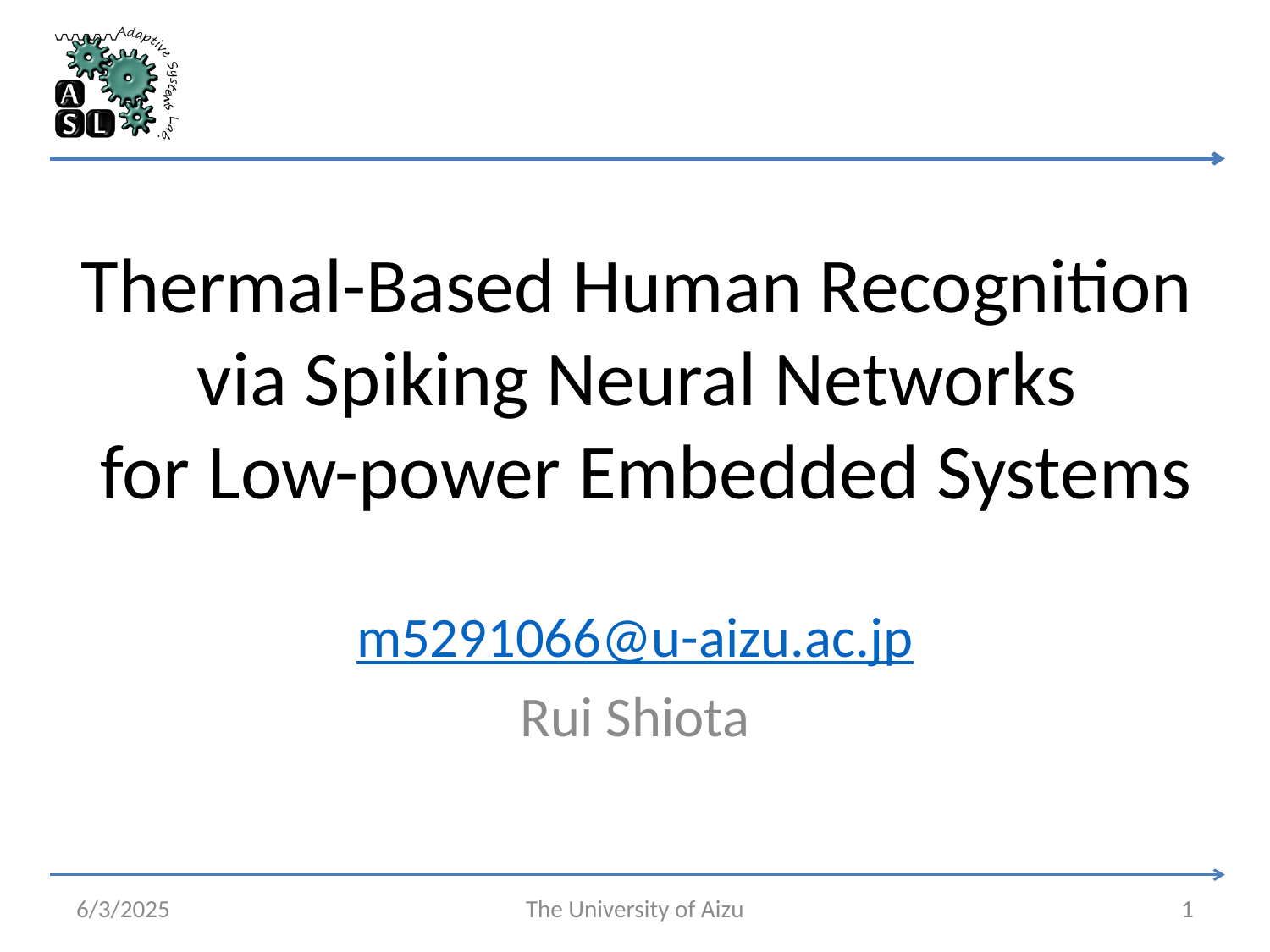

Thermal-Based Human Recognition via Spiking Neural Networks
 for Low-power Embedded Systems
m5291066@u-aizu.ac.jp
Rui Shiota
6/3/2025
The University of Aizu
1